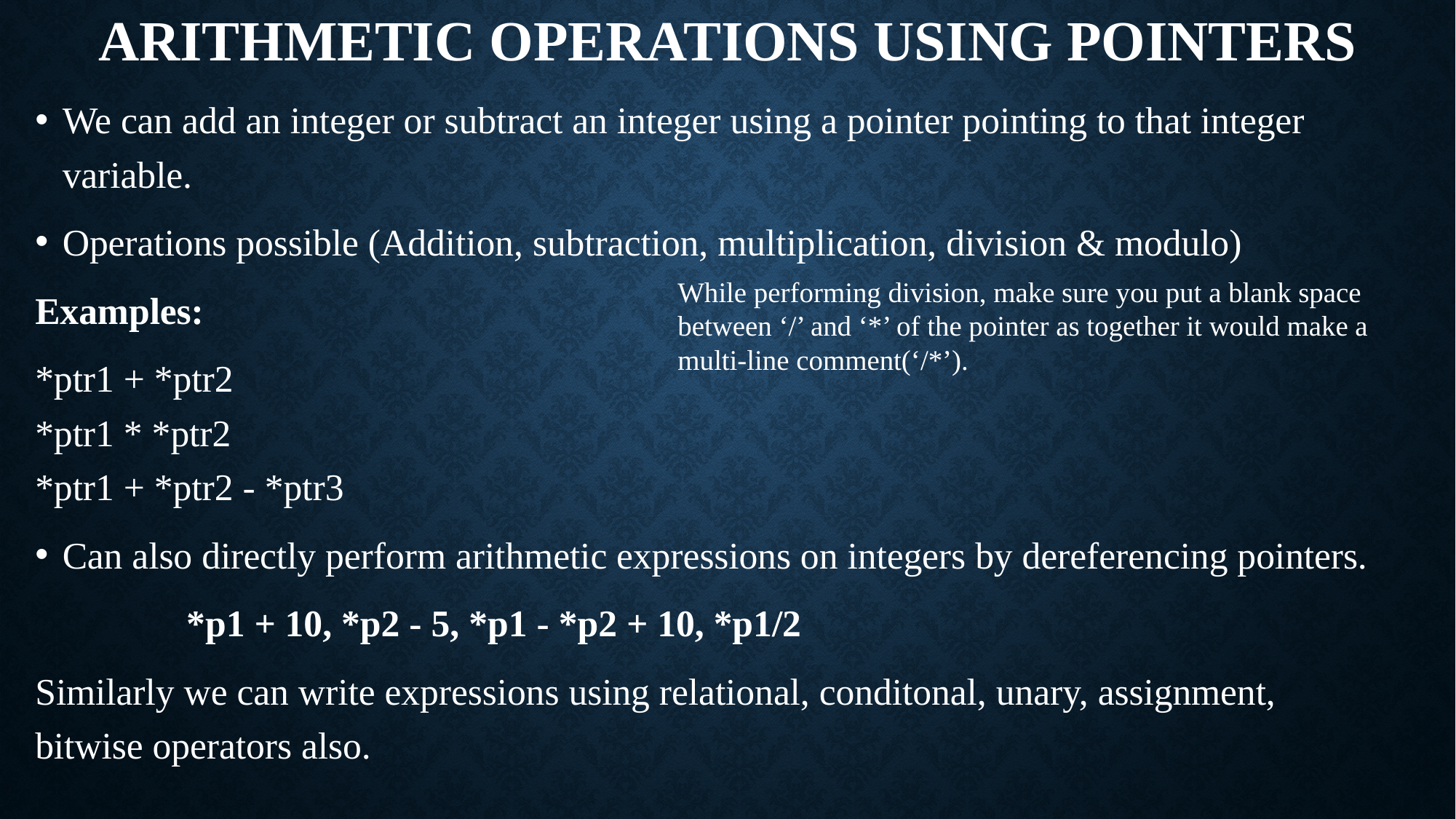

# Arithmetic operations using pointers
We can add an integer or subtract an integer using a pointer pointing to that integer variable.
Operations possible (Addition, subtraction, multiplication, division & modulo)
Examples:
*ptr1 + *ptr2
*ptr1 * *ptr2
*ptr1 + *ptr2 - *ptr3
Can also directly perform arithmetic expressions on integers by dereferencing pointers.
                *p1 + 10, *p2 - 5, *p1 - *p2 + 10, *p1/2
Similarly we can write expressions using relational, conditonal, unary, assignment, bitwise operators also.

While performing division, make sure you put a blank space between ‘/’ and ‘*’ of the pointer as together it would make a multi-line comment(‘/*’).